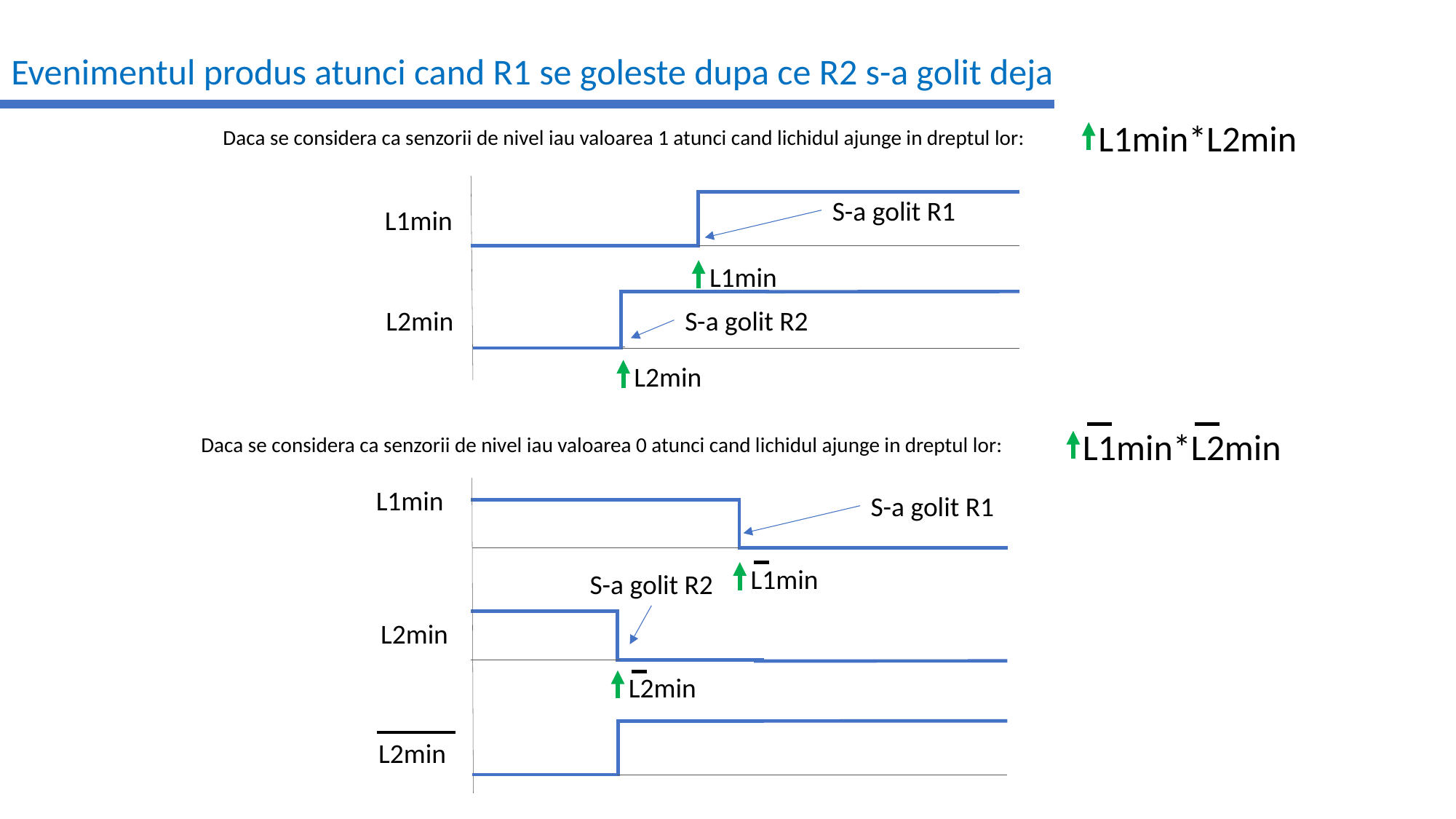

Evenimentul produs atunci cand R1 se goleste dupa ce R2 s-a golit deja
L1min*L2min
Daca se considera ca senzorii de nivel iau valoarea 1 atunci cand lichidul ajunge in dreptul lor:
S-a golit R1
L1min
L1min
S-a golit R2
L2min
L2min
L1min*L2min
Daca se considera ca senzorii de nivel iau valoarea 0 atunci cand lichidul ajunge in dreptul lor:
L1min
S-a golit R1
L1min
S-a golit R2
L2min
L2min
L2min